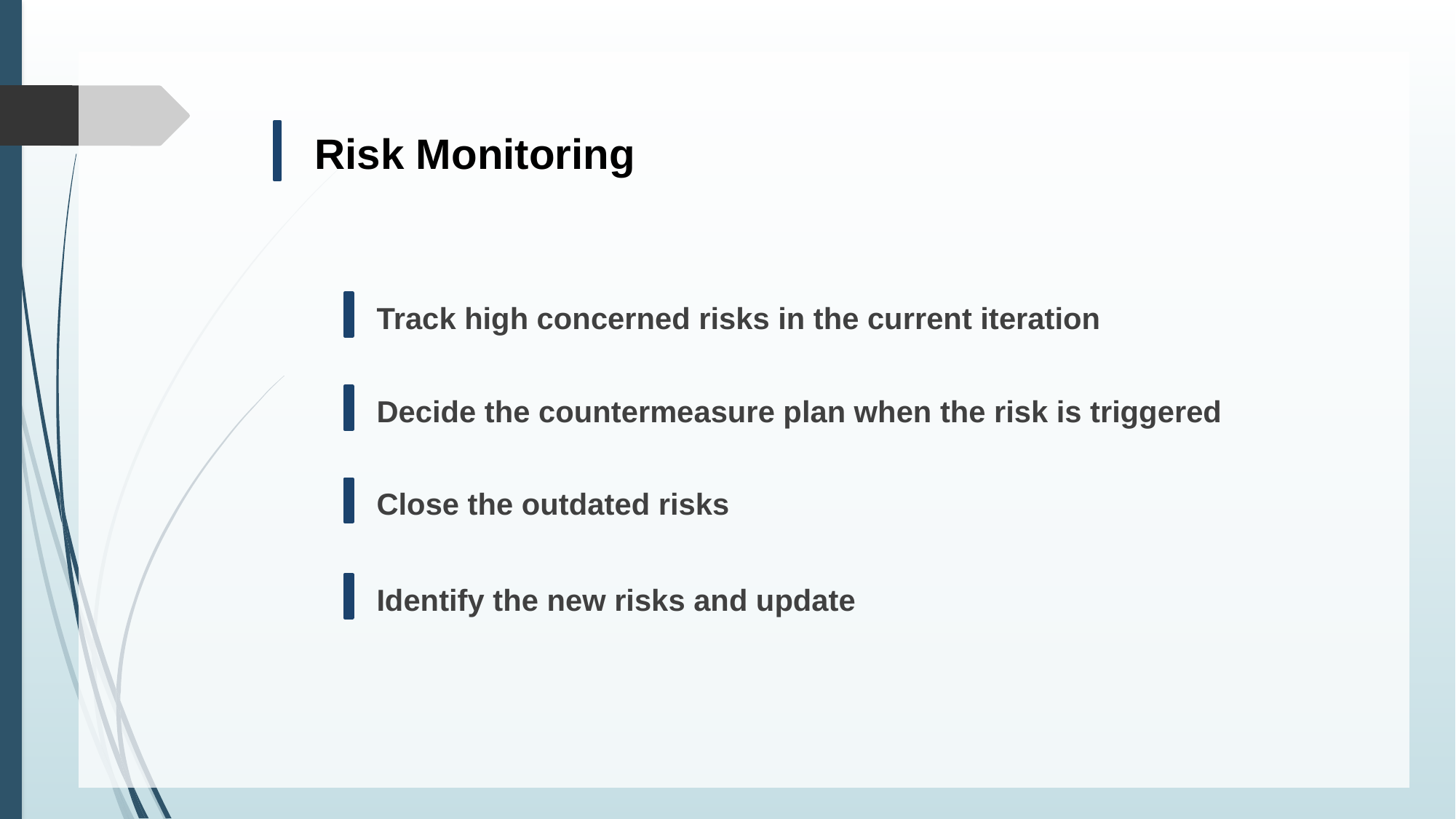

Risk Monitoring

Track high concerned risks in the current iteration

Decide the countermeasure plan when the risk is triggered

Close the outdated risks

Identify the new risks and update